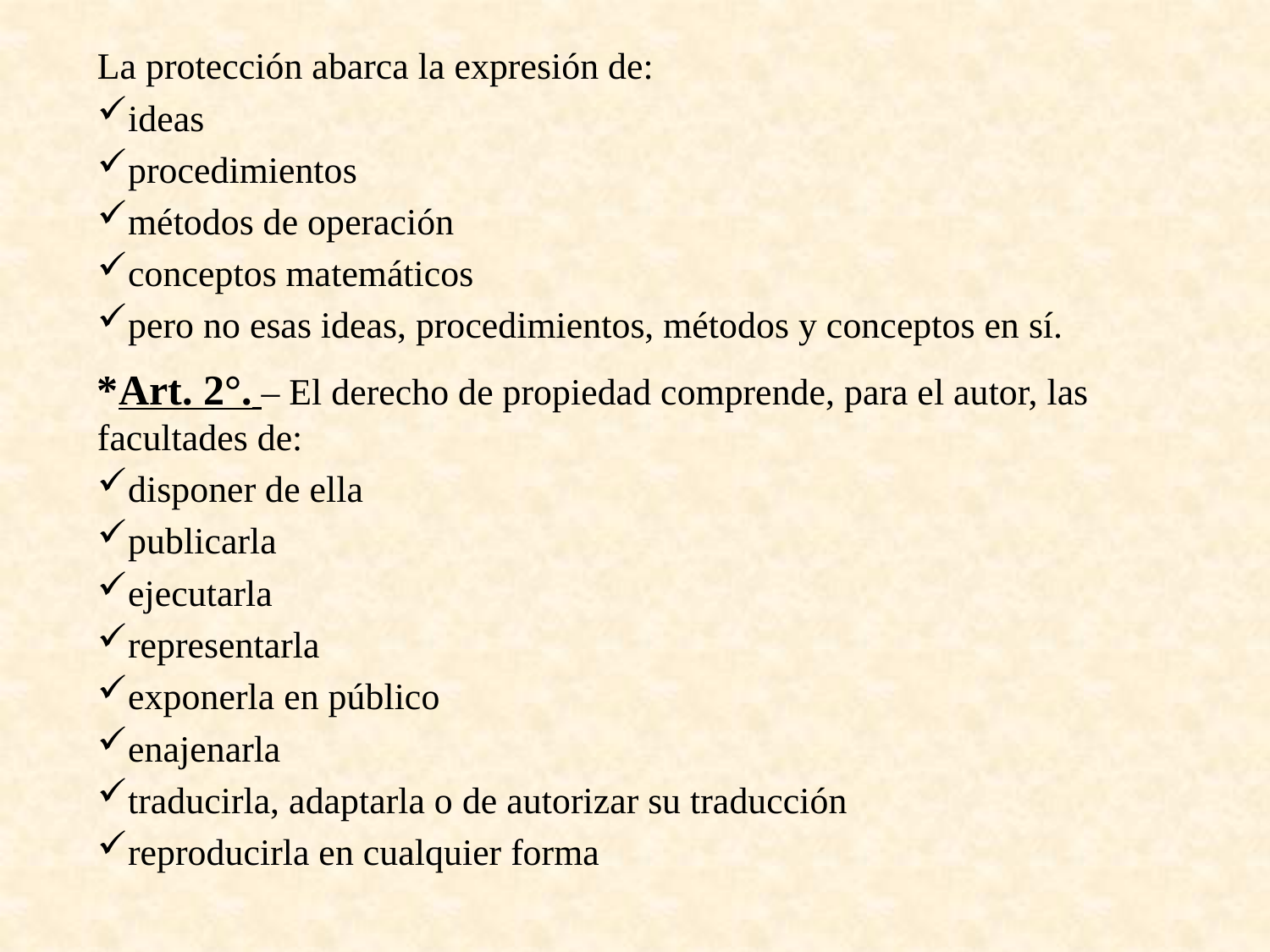

La protección abarca la expresión de:
ideas
procedimientos
métodos de operación
conceptos matemáticos
pero no esas ideas, procedimientos, métodos y conceptos en sí.
*Art. 2°. – El derecho de propiedad comprende, para el autor, las facultades de:
disponer de ella
publicarla
ejecutarla
representarla
exponerla en público
enajenarla
traducirla, adaptarla o de autorizar su traducción
reproducirla en cualquier forma